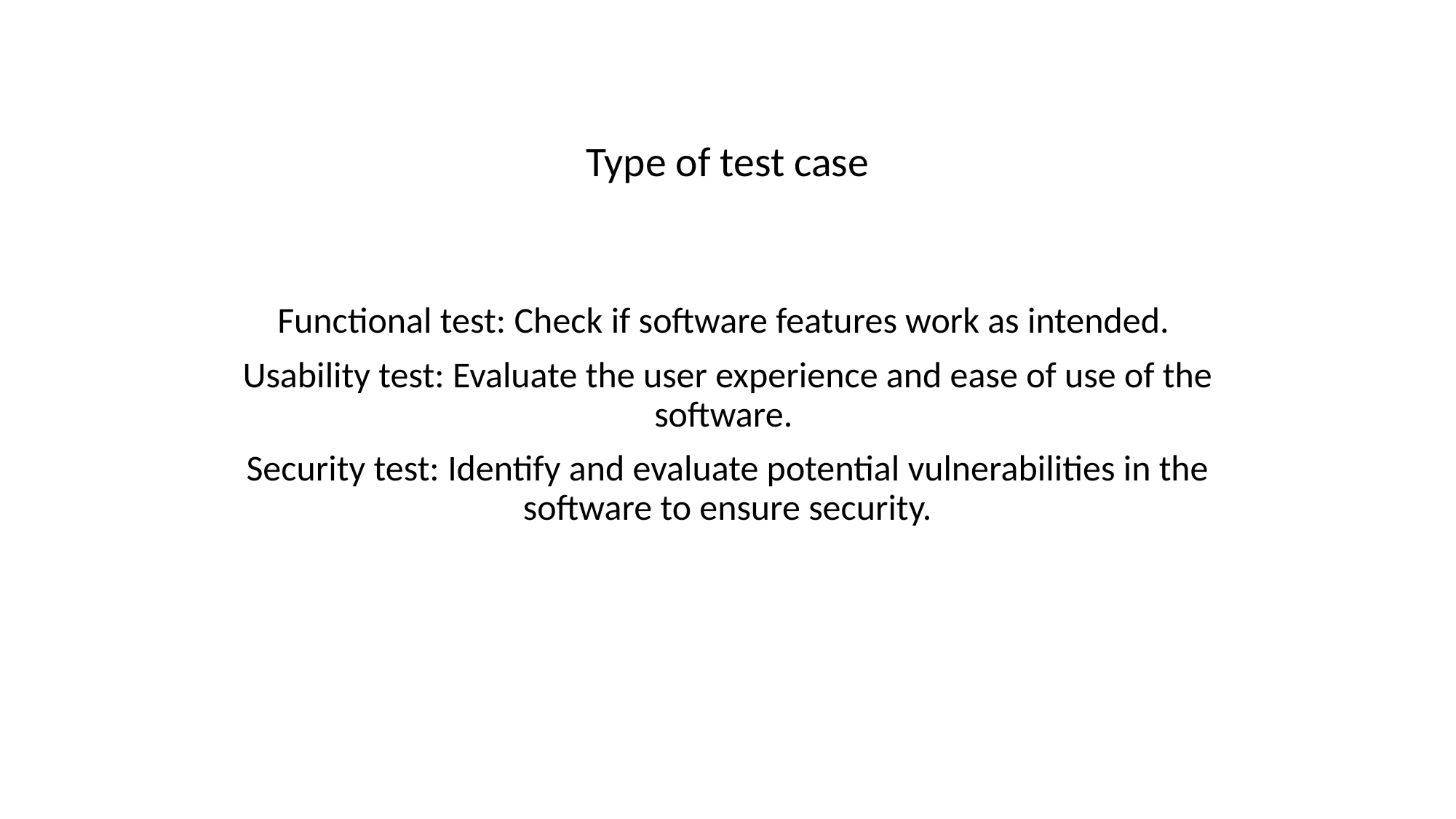

# Type of test case
Functional test: Check if software features work as intended.
Usability test: Evaluate the user experience and ease of use of the software.
Security test: Identify and evaluate potential vulnerabilities in the software to ensure security.